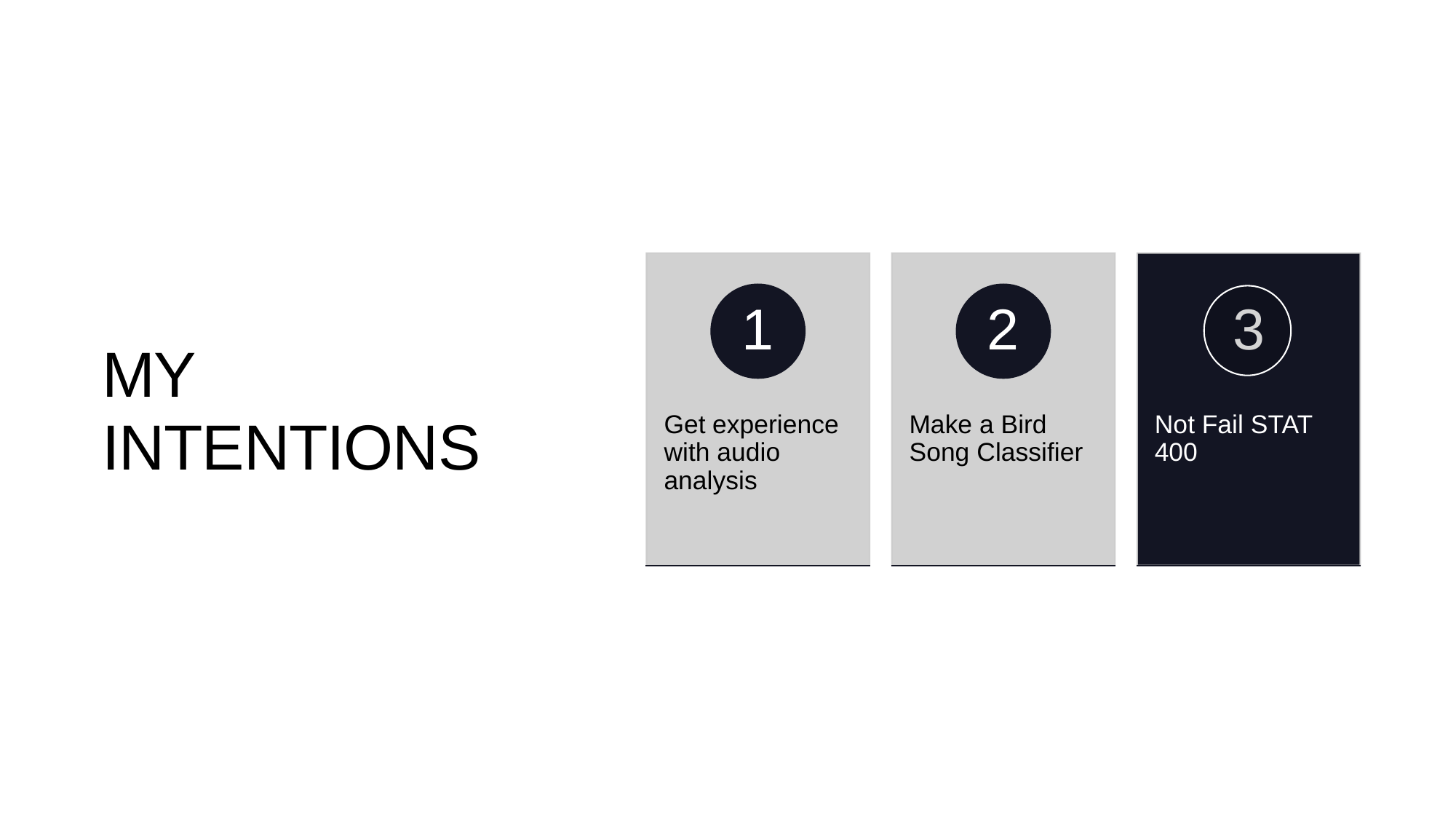

Get experience with audio analysis
1
Make a Bird Song Classifier
2
Not Fail STAT 400
3
# MY INTENTIONS